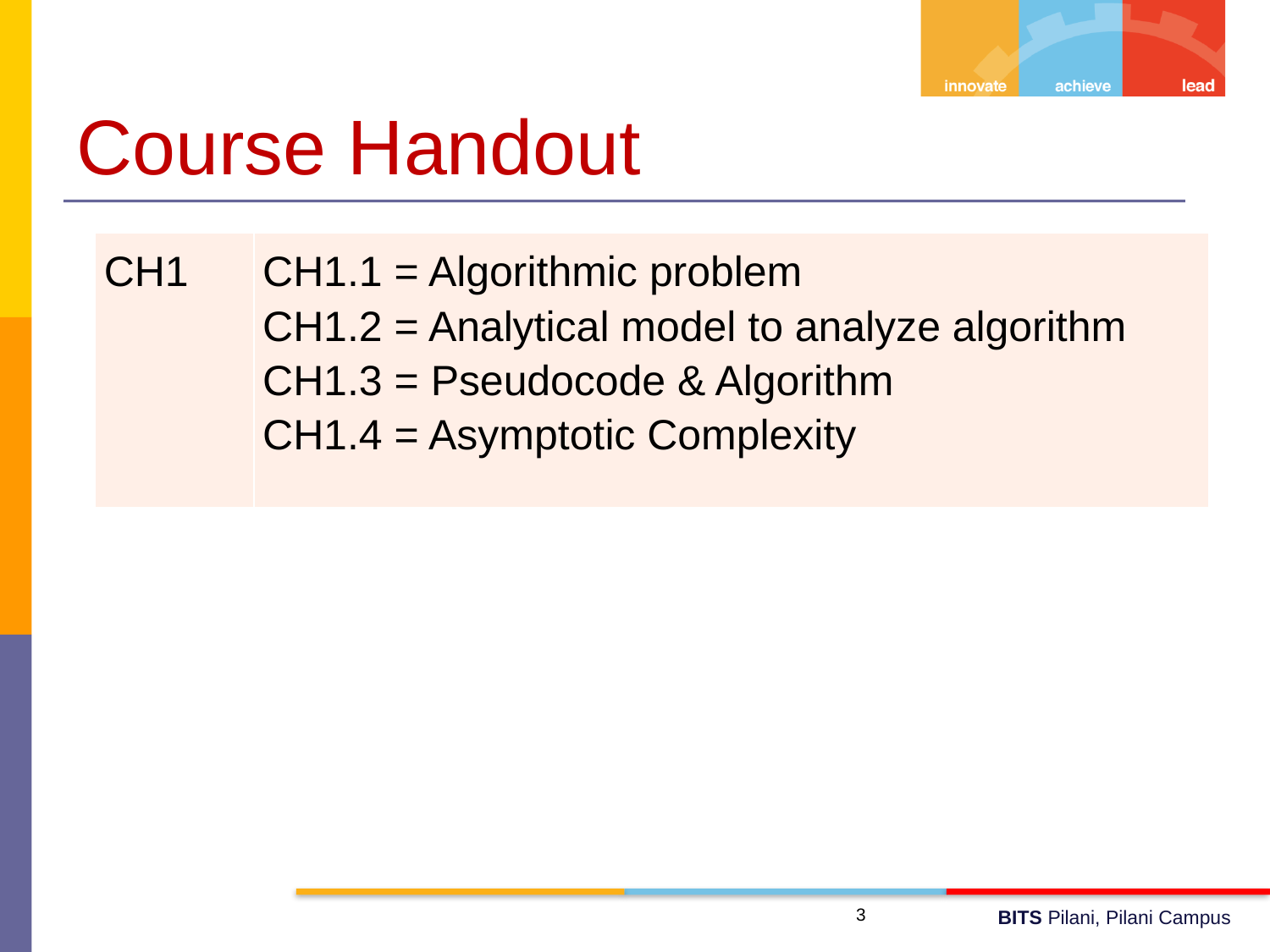

# Course Handout
| CH1 | CH1.1 = Algorithmic problem CH1.2 = Analytical model to analyze algorithm CH1.3 = Pseudocode & Algorithm CH1.4 = Asymptotic Complexity |
| --- | --- |
3